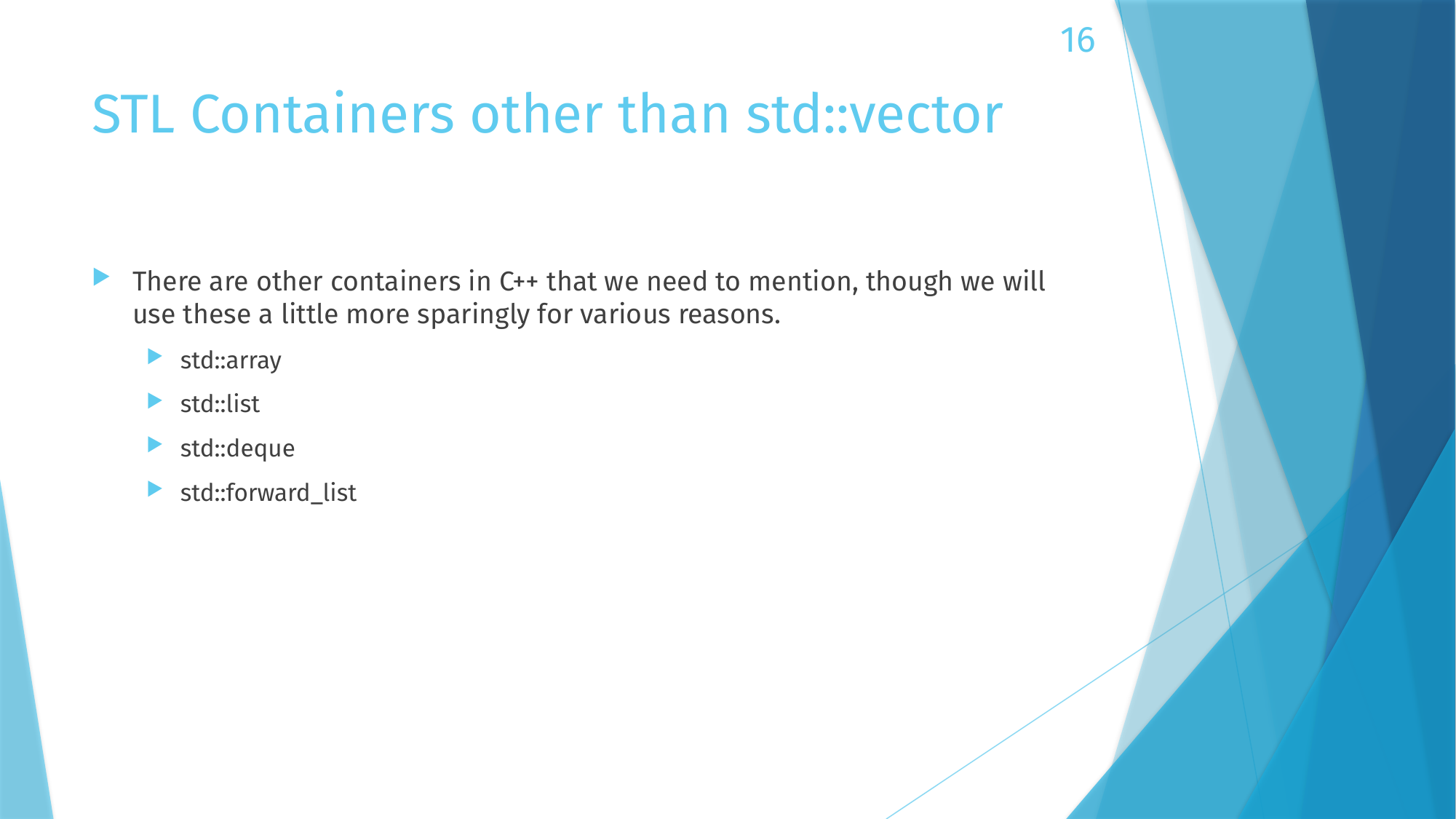

16
# STL Containers other than std::vector
There are other containers in C++ that we need to mention, though we will use these a little more sparingly for various reasons.
std::array
std::list
std::deque
std::forward_list